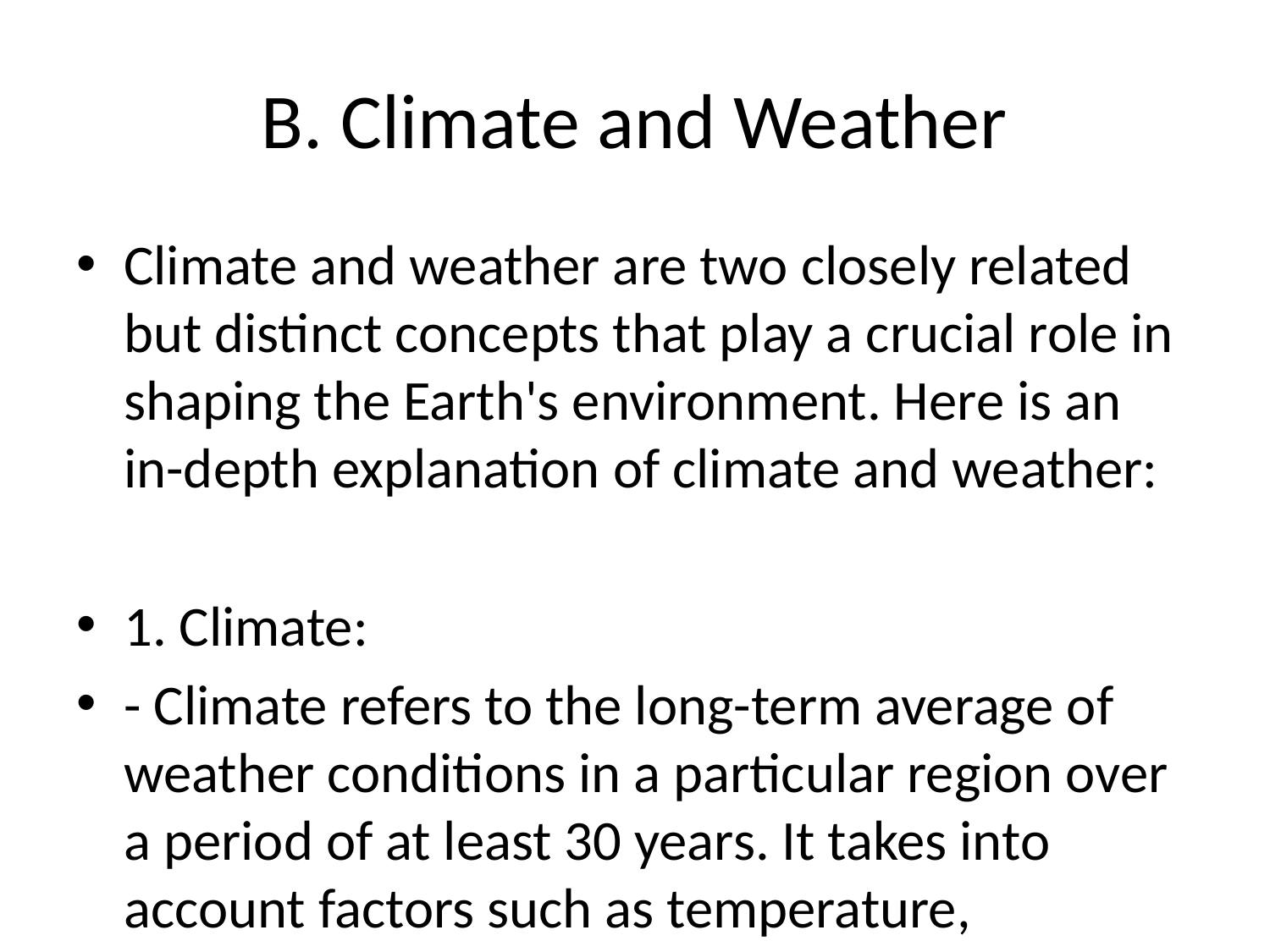

# B. Climate and Weather
Climate and weather are two closely related but distinct concepts that play a crucial role in shaping the Earth's environment. Here is an in-depth explanation of climate and weather:

1. Climate:
- Climate refers to the long-term average of weather conditions in a particular region over a period of at least 30 years. It takes into account factors such as temperature, precipitation, humidity, wind patterns, and atmospheric pressure.
- Climate is influenced by various factors, including latitude, altitude, proximity to oceans or mountains, ocean currents, and prevailing wind patterns. These factors determine the overall climate of a region, such as tropical, arid, temperate, or polar climates.
- Climate classification systems, such as the widely used Köppen climate classification, categorize climates based on temperature and precipitation patterns. This classification helps scientists and researchers understand and study the different climate regions around the world.
- Climate change refers to long-term shifts in temperature and precipitation patterns on a global scale. Human activities, such as greenhouse gas emissions, deforestation, and land-use changes, have significantly contributed to recent climate change, leading to global warming and altered weather patterns.

2. Weather:
- Weather refers to the day-to-day variations in atmospheric conditions, such as temperature, humidity, precipitation, cloud cover, wind speed, and air pressure. It is the state of the atmosphere at a specific time and place.
- Weather is influenced by various factors, including solar radiation, air masses, proximity to water bodies, topography, and atmospheric circulation patterns. These factors interact to create short-term variations in weather conditions in a particular region.
- Weather forecasting involves using data from weather instruments, satellite imagery, computer models, and historical weather patterns to predict future atmospheric conditions. Meteorologists analyze these data to provide weather forecasts ranging from a few hours to several days in advance.
- Extreme weather events, such as hurricanes, tornadoes, heatwaves, blizzards, and droughts, can have significant impacts on human societies, infrastructure, agriculture, and ecosystems. Understanding weather patterns and trends is essential for mitigating risks and adapting to changing climate conditions.

In summary, climate and weather are essential components of the Earth's system, with climate representing long-term average conditions and weather describing short-term variations. Both concepts are interconnected and have significant implications for natural ecosystems, human societies, and the environment.